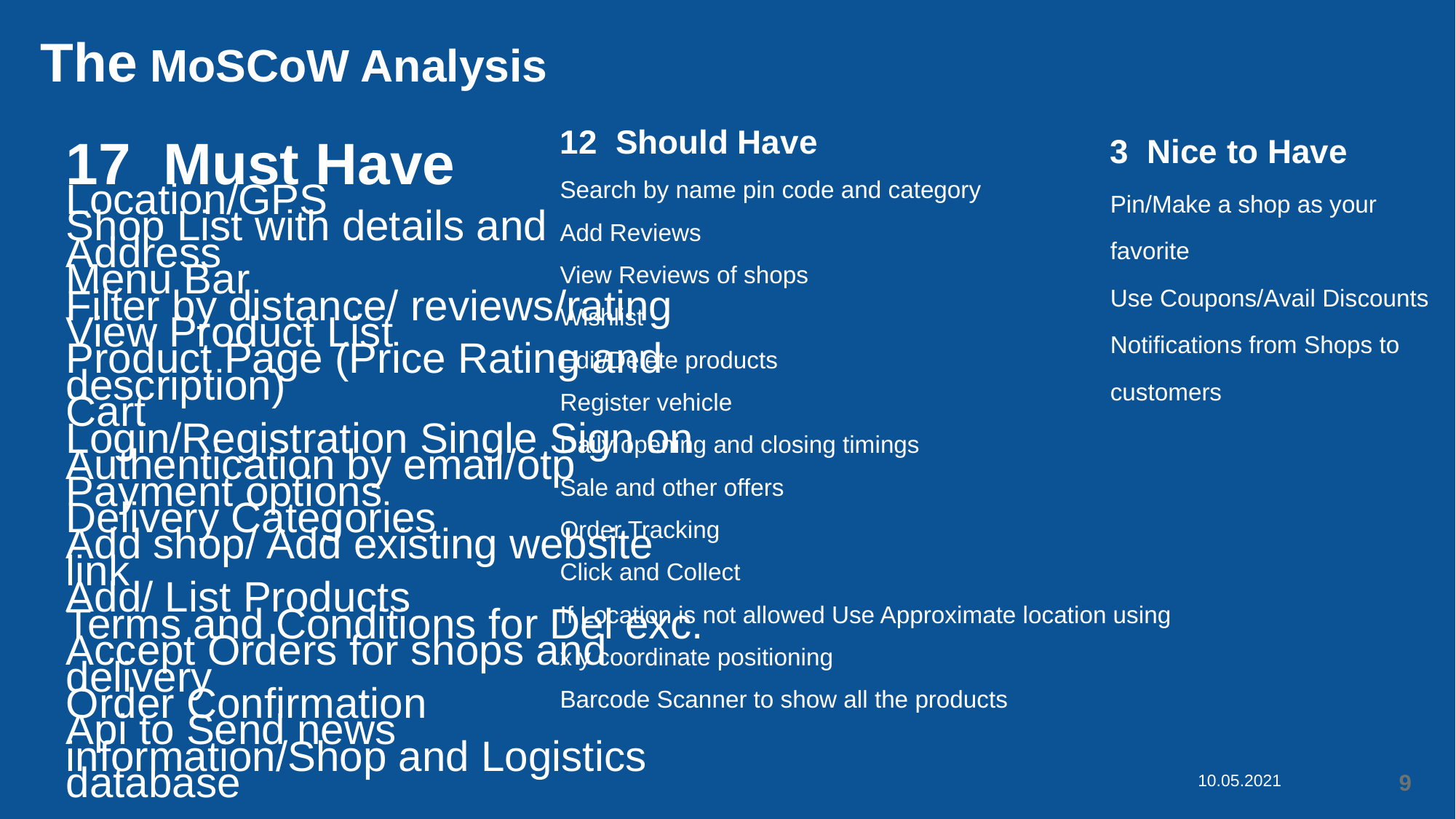

# The MoSCoW Analysis
12  Should Have
Search by name pin code and category
Add Reviews
View Reviews of shops
Wishlist
Edit/Delete products
Register vehicle
Daily opening and closing timings
Sale and other offers
Order Tracking
Click and Collect
If Location is not allowed Use Approximate location using x y coordinate positioning
Barcode Scanner to show all the products

17  Must Have
Location/GPS
Shop List with details and Address
Menu Bar
Filter by distance/ reviews/rating
View Product List
Product Page (Price Rating and description)
Cart
Login/Registration Single Sign on
Authentication by email/otp
Payment options
Delivery Categories
Add shop/ Add existing website link
Add/ List Products
Terms and Conditions for Del exc.
Accept Orders for shops and delivery
Order Confirmation
Api to Send news information/Shop and Logistics database

3  Nice to Have
Pin/Make a shop as your favorite
Use Coupons/Avail Discounts
Notifications from Shops to customers

10.05.2021
9